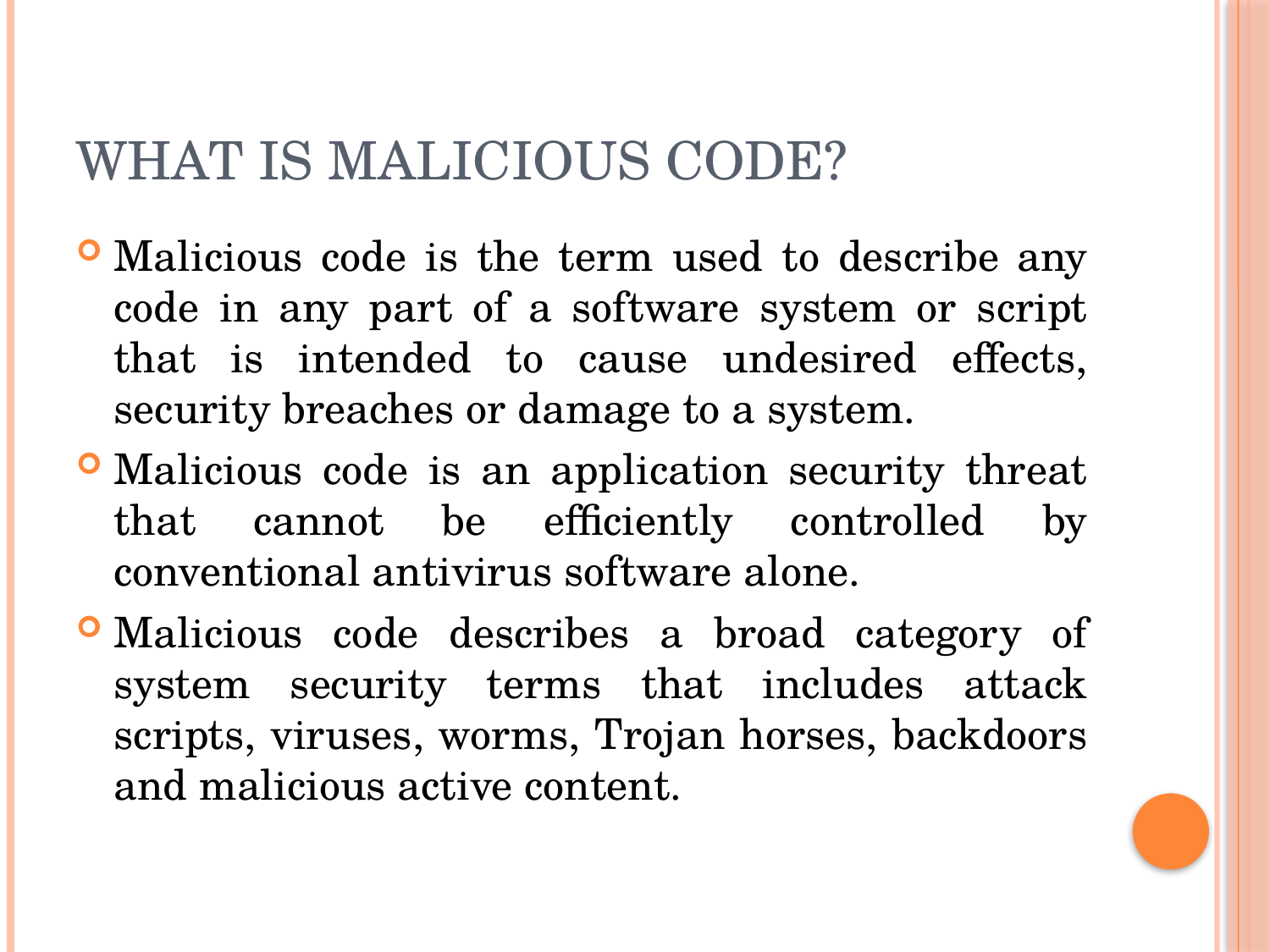

# What Is Malicious Code?
Malicious code is the term used to describe any code in any part of a software system or script that is intended to cause undesired effects, security breaches or damage to a system.
Malicious code is an application security threat that cannot be efficiently controlled by conventional antivirus software alone.
Malicious code describes a broad category of system security terms that includes attack scripts, viruses, worms, Trojan horses, backdoors and malicious active content.